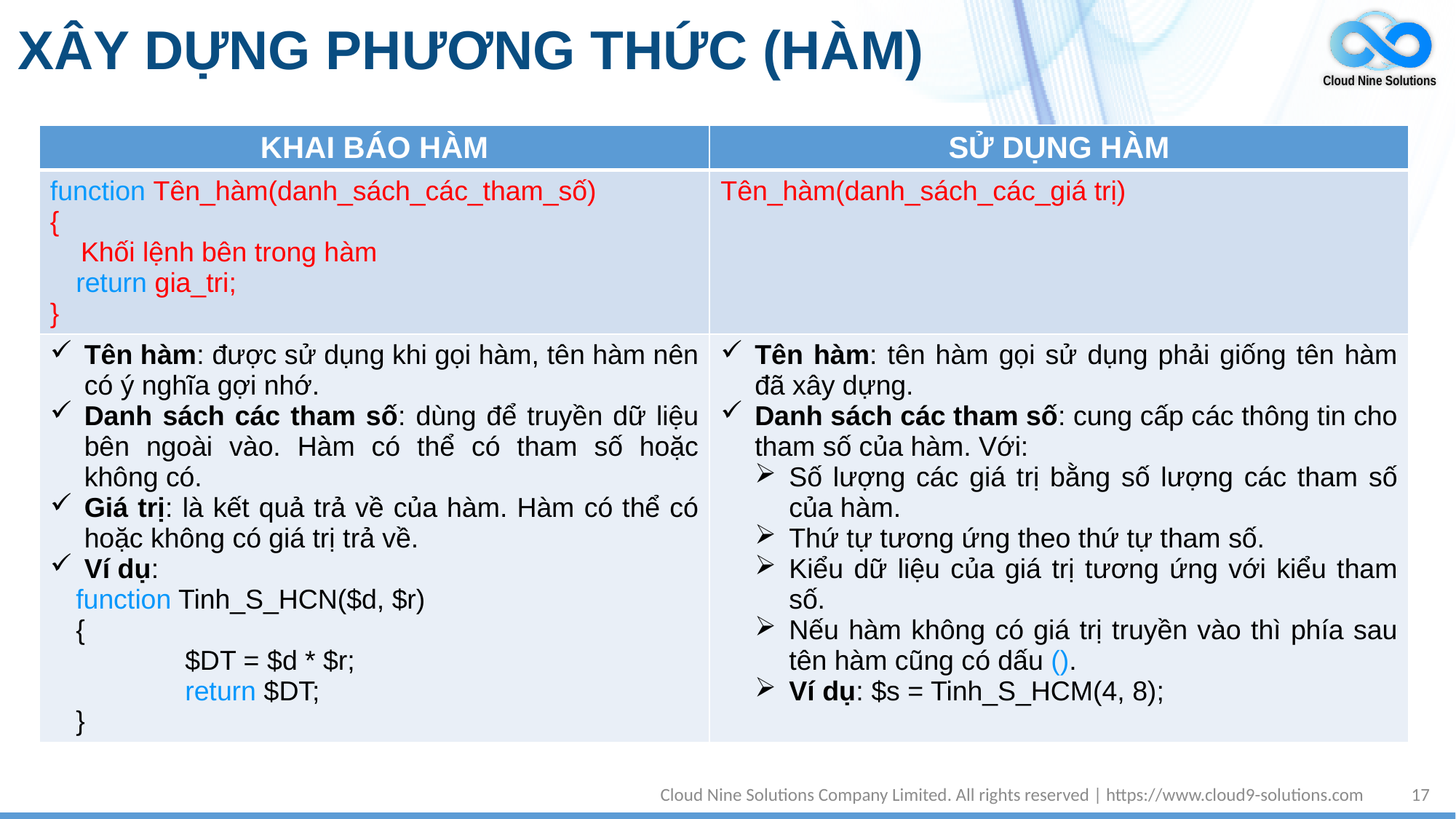

# XÂY DỰNG PHƯƠNG THỨC (HÀM)
| KHAI BÁO HÀM | SỬ DỤNG HÀM |
| --- | --- |
| function Tên\_hàm(danh\_sách\_các\_tham\_số) { Khối lệnh bên trong hàm return gia\_tri; } | Tên\_hàm(danh\_sách\_các\_giá trị) |
| Tên hàm: được sử dụng khi gọi hàm, tên hàm nên có ý nghĩa gợi nhớ. Danh sách các tham số: dùng để truyền dữ liệu bên ngoài vào. Hàm có thể có tham số hoặc không có. Giá trị: là kết quả trả về của hàm. Hàm có thể có hoặc không có giá trị trả về. Ví dụ: function Tinh\_S\_HCN($d, $r) { $DT = $d \* $r; return $DT; } | Tên hàm: tên hàm gọi sử dụng phải giống tên hàm đã xây dựng. Danh sách các tham số: cung cấp các thông tin cho tham số của hàm. Với: Số lượng các giá trị bằng số lượng các tham số của hàm. Thứ tự tương ứng theo thứ tự tham số. Kiểu dữ liệu của giá trị tương ứng với kiểu tham số. Nếu hàm không có giá trị truyền vào thì phía sau tên hàm cũng có dấu (). Ví dụ: $s = Tinh\_S\_HCM(4, 8); |
Cloud Nine Solutions Company Limited. All rights reserved | https://www.cloud9-solutions.com
17